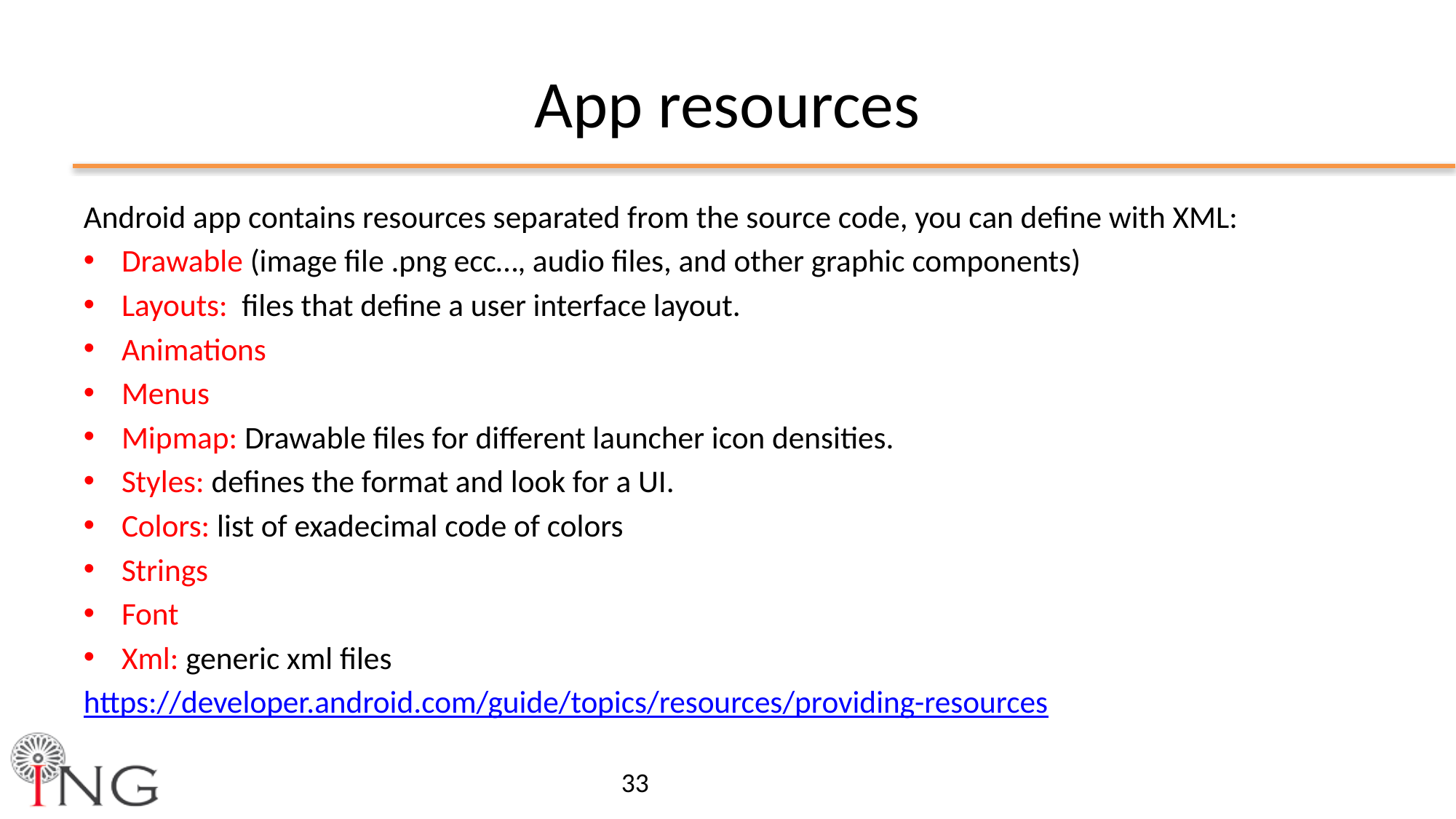

# App resources
Android app contains resources separated from the source code, you can define with XML:
Drawable (image file .png ecc…, audio files, and other graphic components)
Layouts:  files that define a user interface layout.
Animations
Menus
Mipmap: Drawable files for different launcher icon densities.
Styles: defines the format and look for a UI.
Colors: list of exadecimal code of colors
Strings
Font
Xml: generic xml files
https://developer.android.com/guide/topics/resources/providing-resources
33